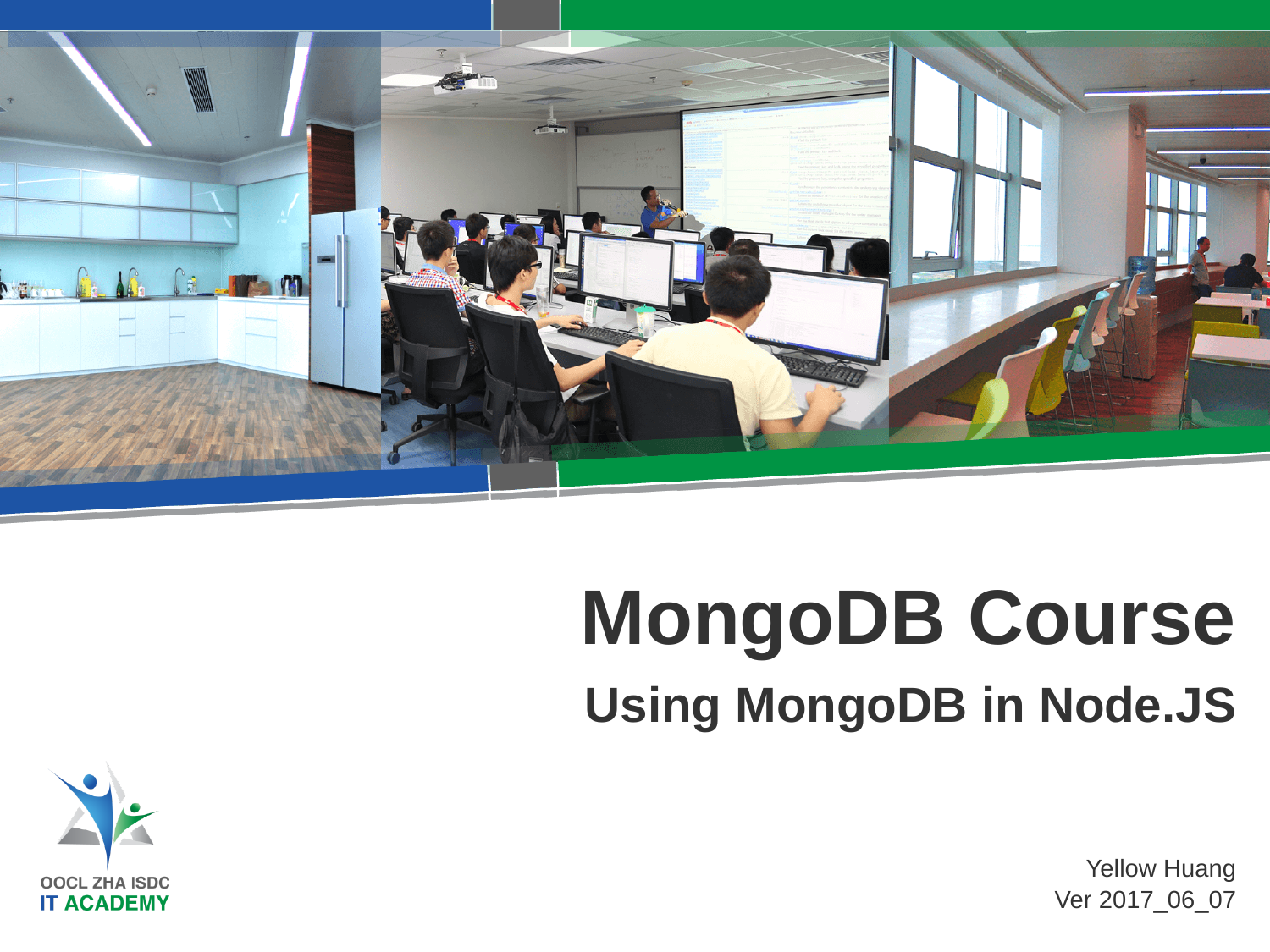

MongoDB Course
Using MongoDB in Node.JS
Yellow Huang
Ver 2017_06_07